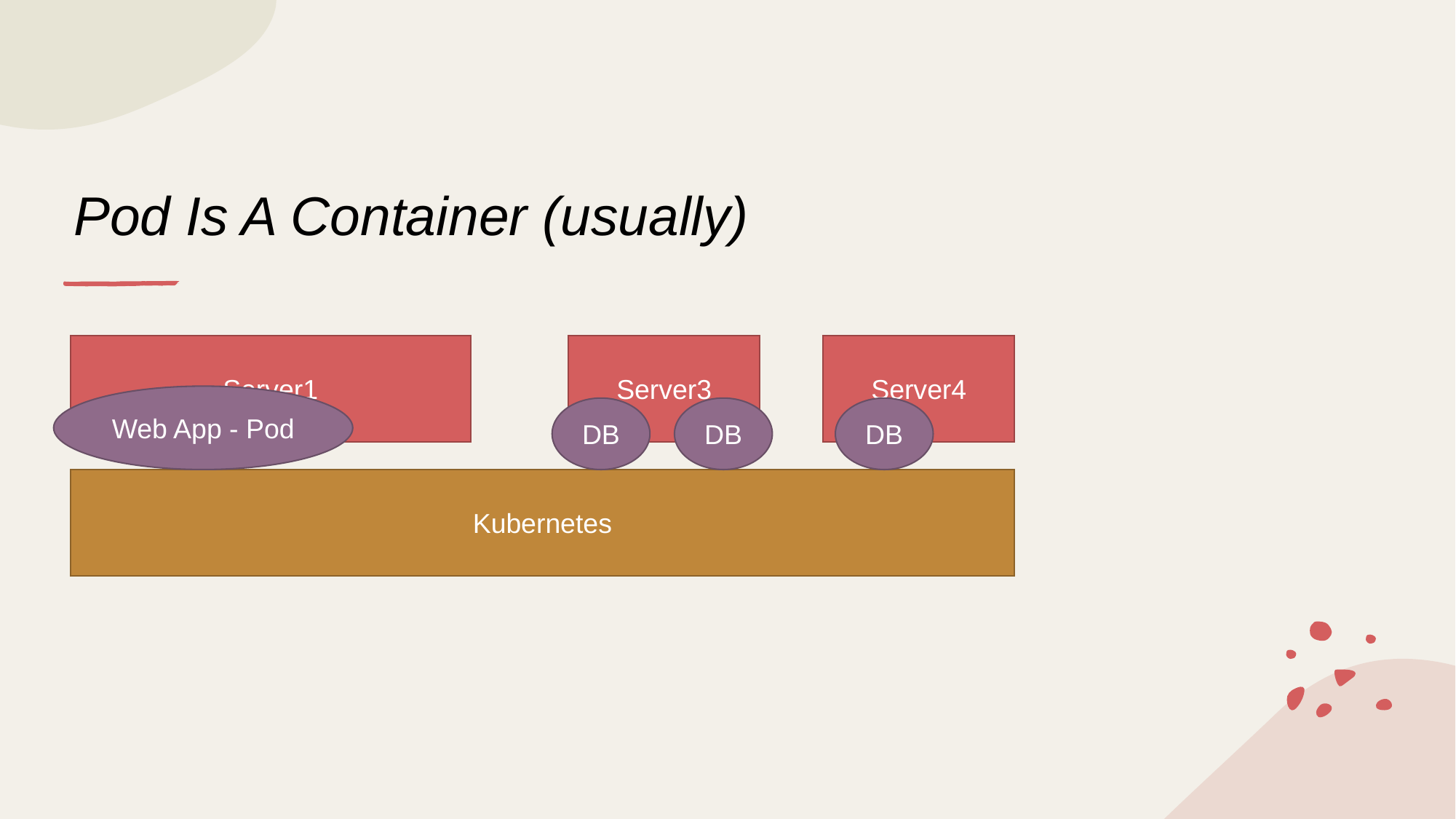

# Pod Is A Container (usually)
Server1
Server3
Server4
Web App - Pod
DB
DB
DB
Kubernetes